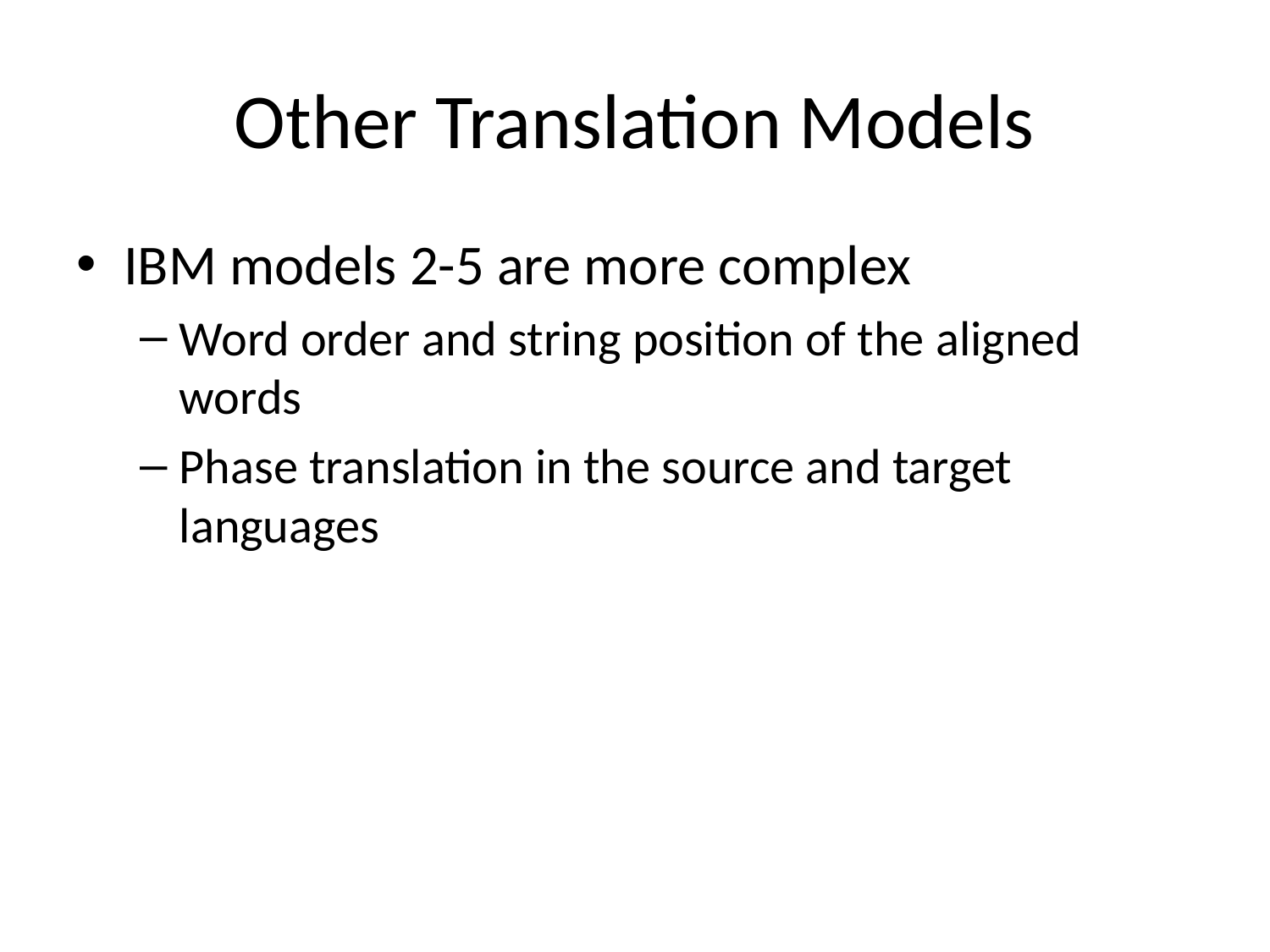

# Other Translation Models
IBM models 2-5 are more complex
Word order and string position of the aligned words
Phase translation in the source and target languages